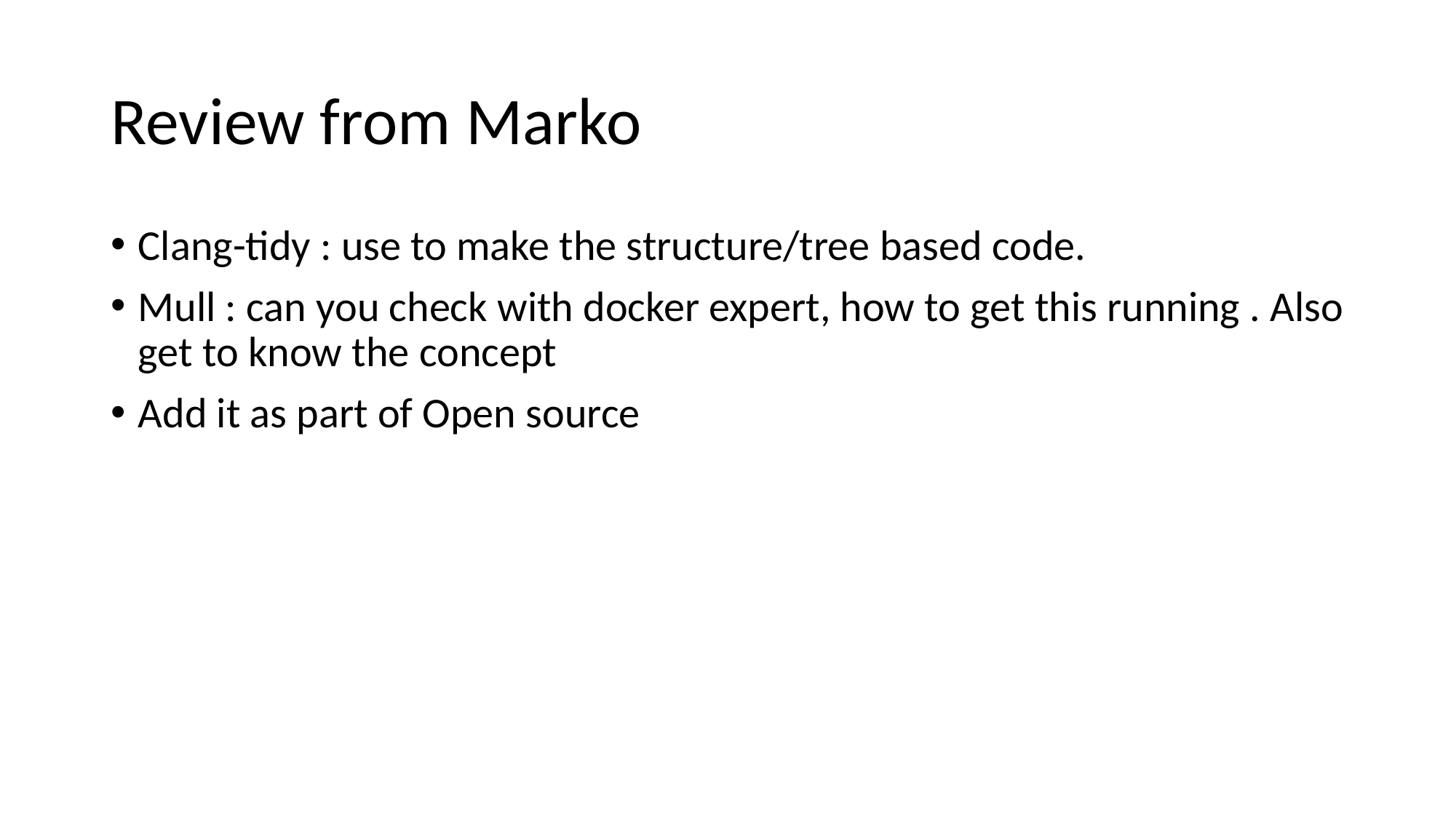

# Review from Marko
Clang-tidy : use to make the structure/tree based code.
Mull : can you check with docker expert, how to get this running . Also get to know the concept
Add it as part of Open source